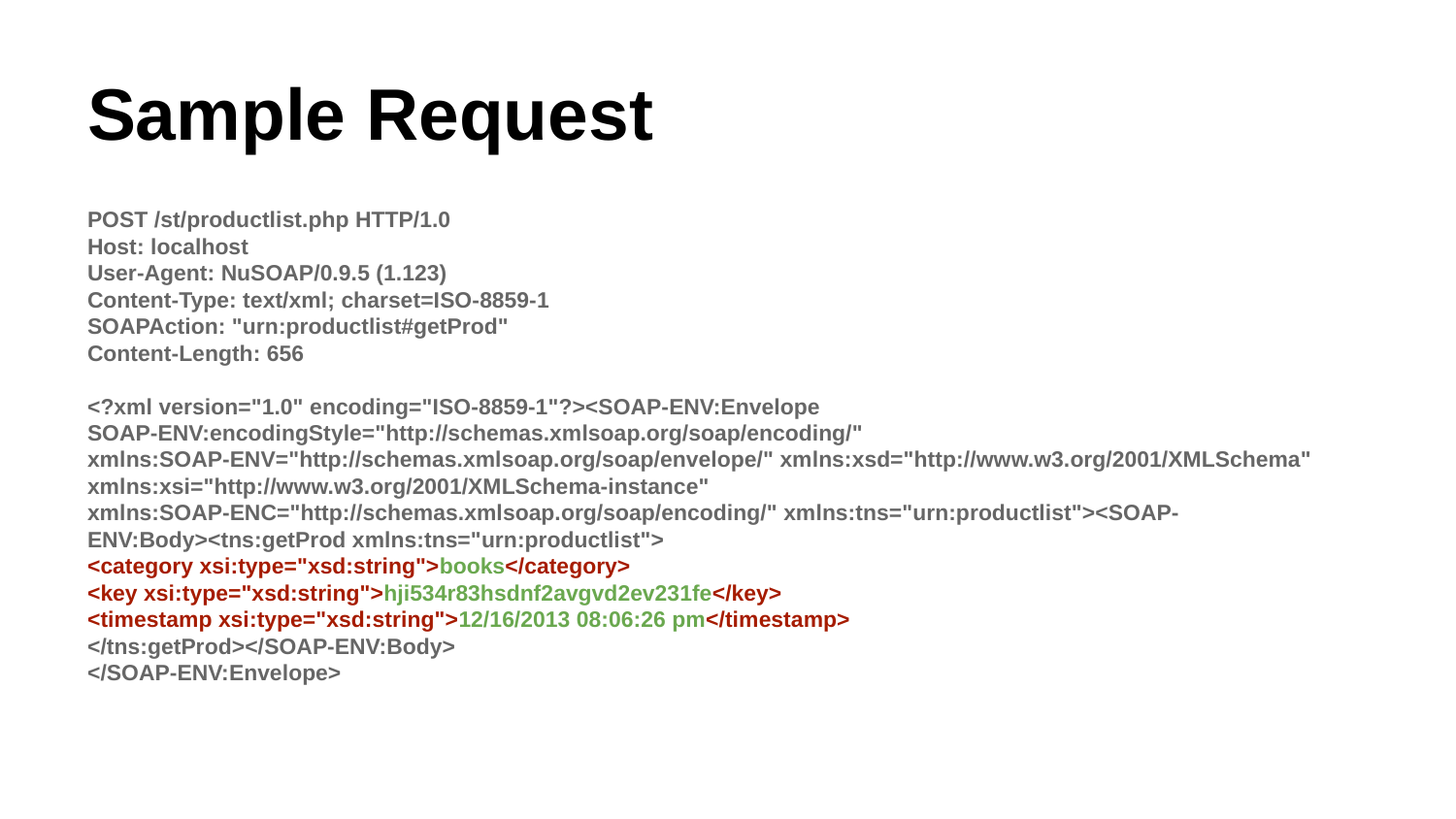

# Sample Request
POST /st/productlist.php HTTP/1.0
Host: localhost
User-Agent: NuSOAP/0.9.5 (1.123)
Content-Type: text/xml; charset=ISO-8859-1
SOAPAction: "urn:productlist#getProd"
Content-Length: 656
<?xml version="1.0" encoding="ISO-8859-1"?><SOAP-ENV:Envelope SOAP-ENV:encodingStyle="http://schemas.xmlsoap.org/soap/encoding/" xmlns:SOAP-ENV="http://schemas.xmlsoap.org/soap/envelope/" xmlns:xsd="http://www.w3.org/2001/XMLSchema" xmlns:xsi="http://www.w3.org/2001/XMLSchema-instance" xmlns:SOAP-ENC="http://schemas.xmlsoap.org/soap/encoding/" xmlns:tns="urn:productlist"><SOAP-ENV:Body><tns:getProd xmlns:tns="urn:productlist">
<category xsi:type="xsd:string">books</category>
<key xsi:type="xsd:string">hji534r83hsdnf2avgvd2ev231fe</key>
<timestamp xsi:type="xsd:string">12/16/2013 08:06:26 pm</timestamp>
</tns:getProd></SOAP-ENV:Body>
</SOAP-ENV:Envelope>